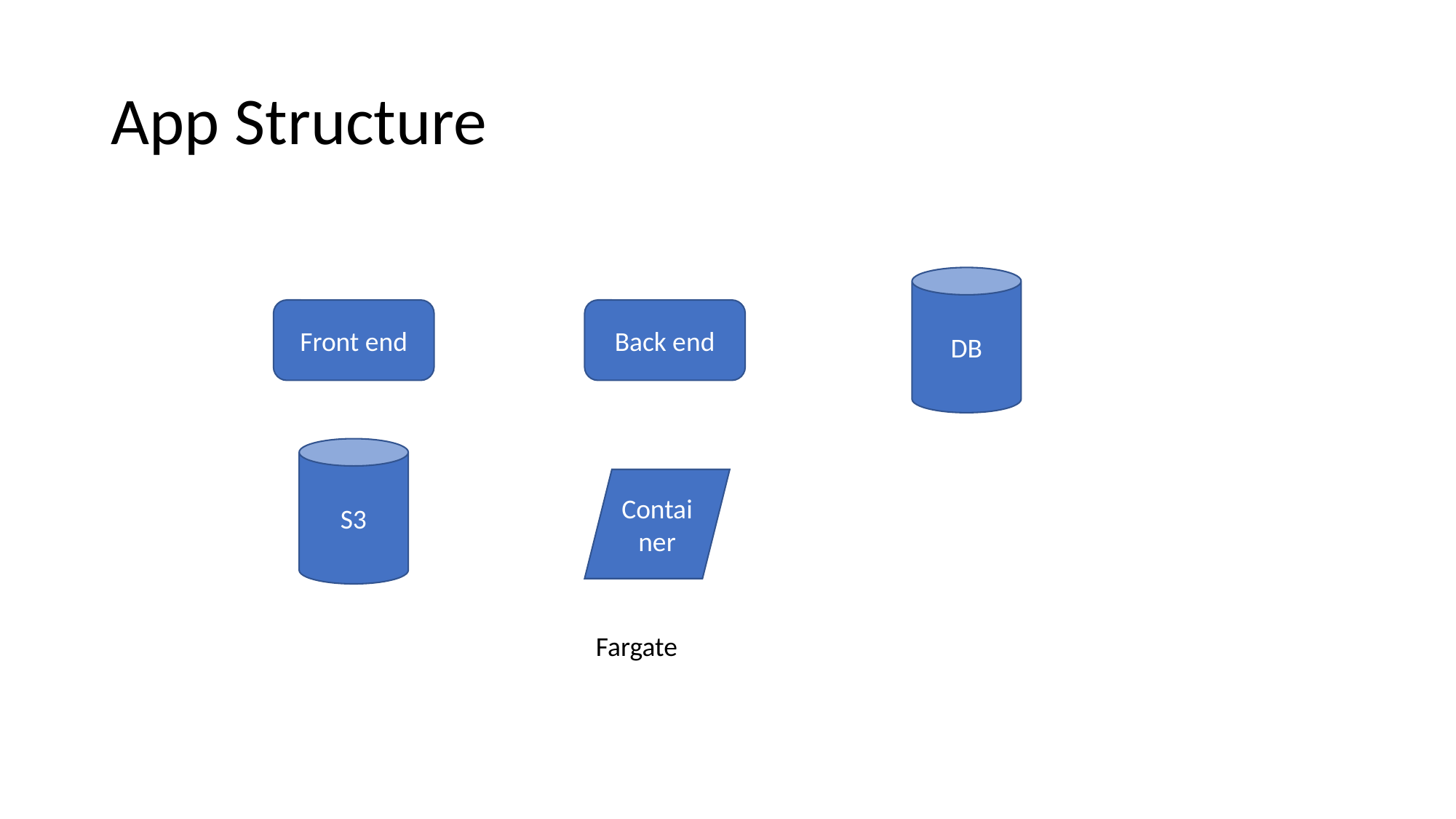

# App Structure
DB
Front end
Back end
S3
Container
Fargate